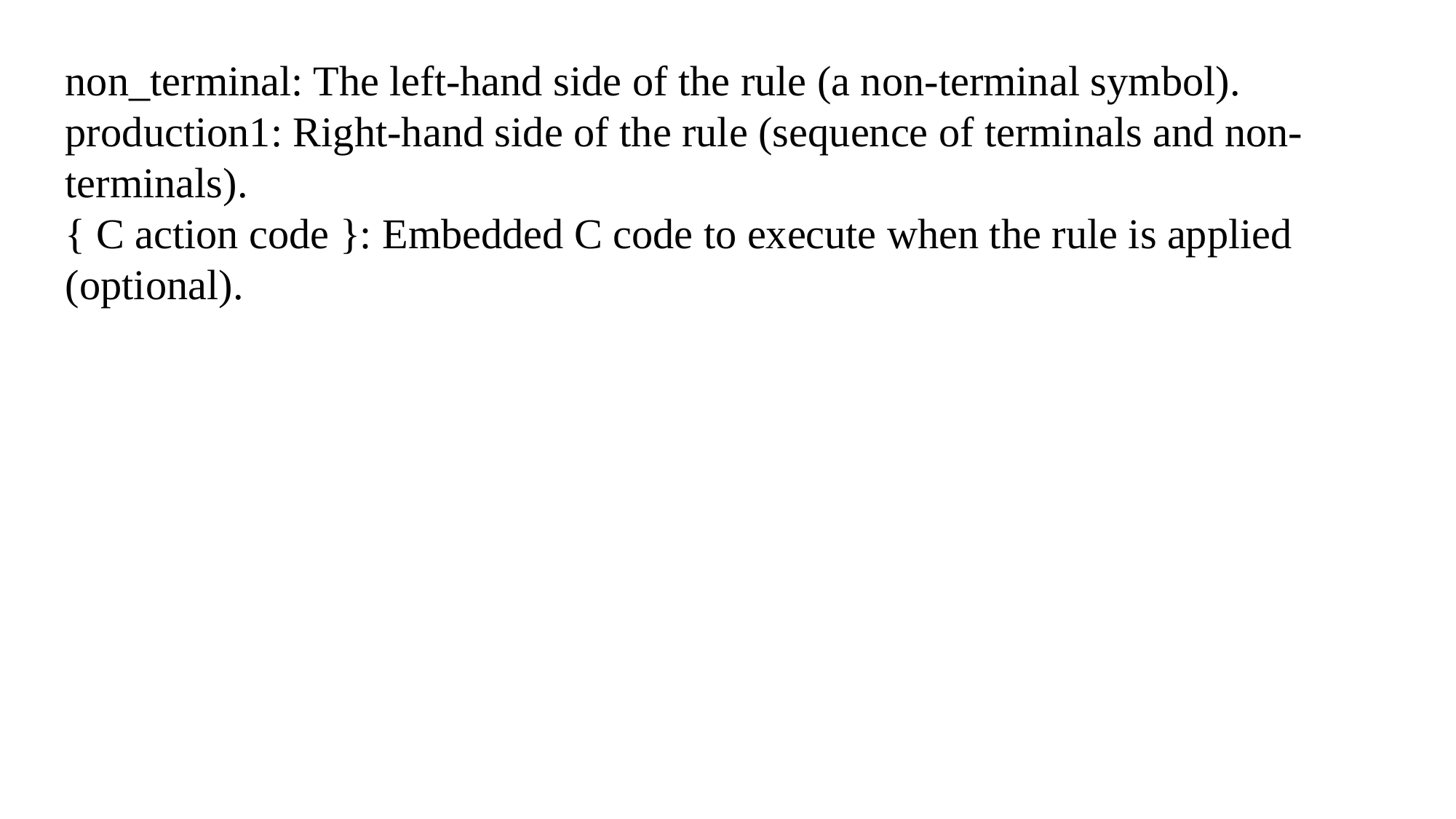

non_terminal: The left-hand side of the rule (a non-terminal symbol).
production1: Right-hand side of the rule (sequence of terminals and non-terminals).
{ C action code }: Embedded C code to execute when the rule is applied (optional).